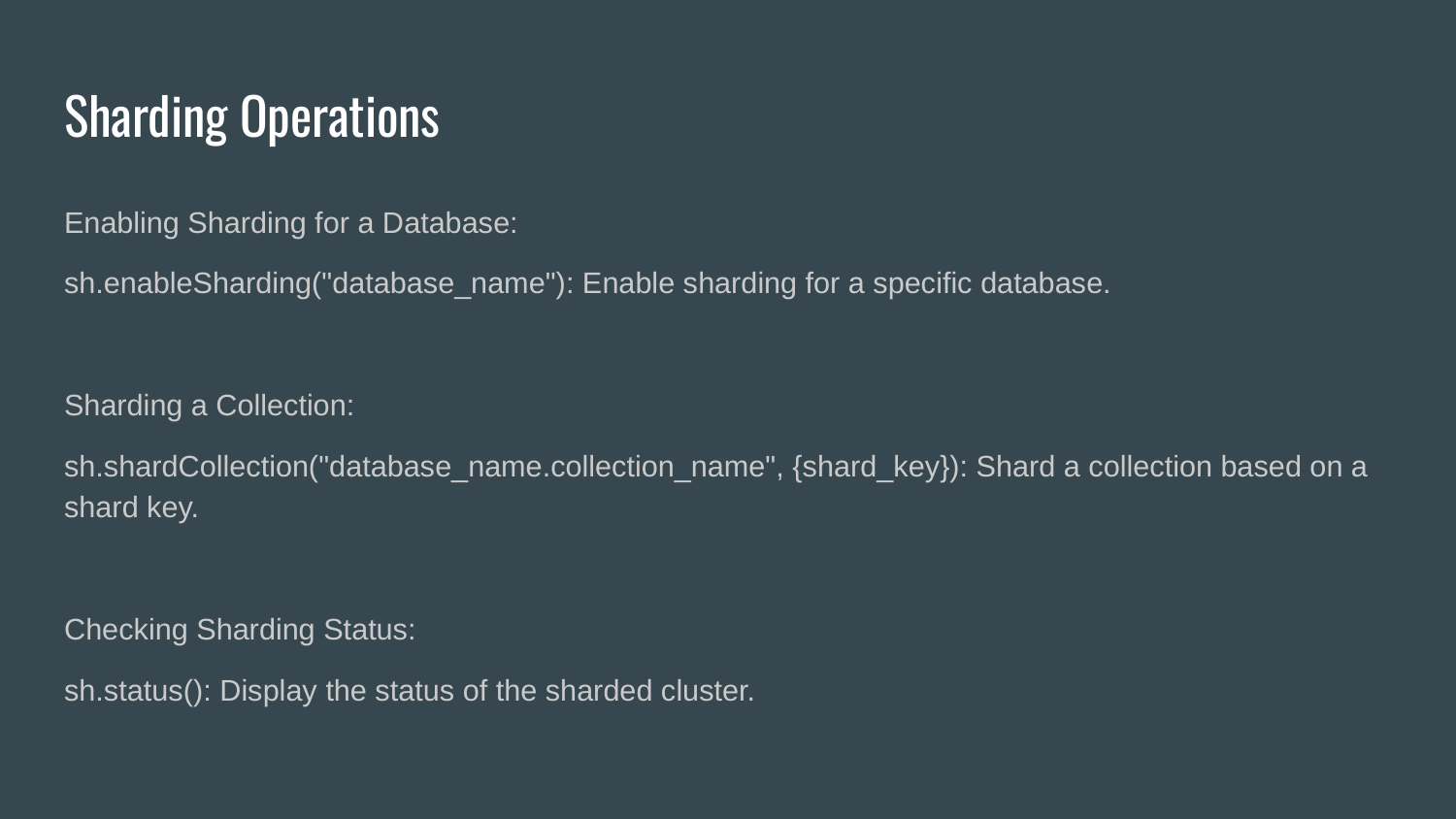

# Sharding Operations
Enabling Sharding for a Database:
sh.enableSharding("database_name"): Enable sharding for a specific database.

Sharding a Collection:
sh.shardCollection("database_name.collection_name", {shard_key}): Shard a collection based on a shard key.

Checking Sharding Status:
sh.status(): Display the status of the sharded cluster.